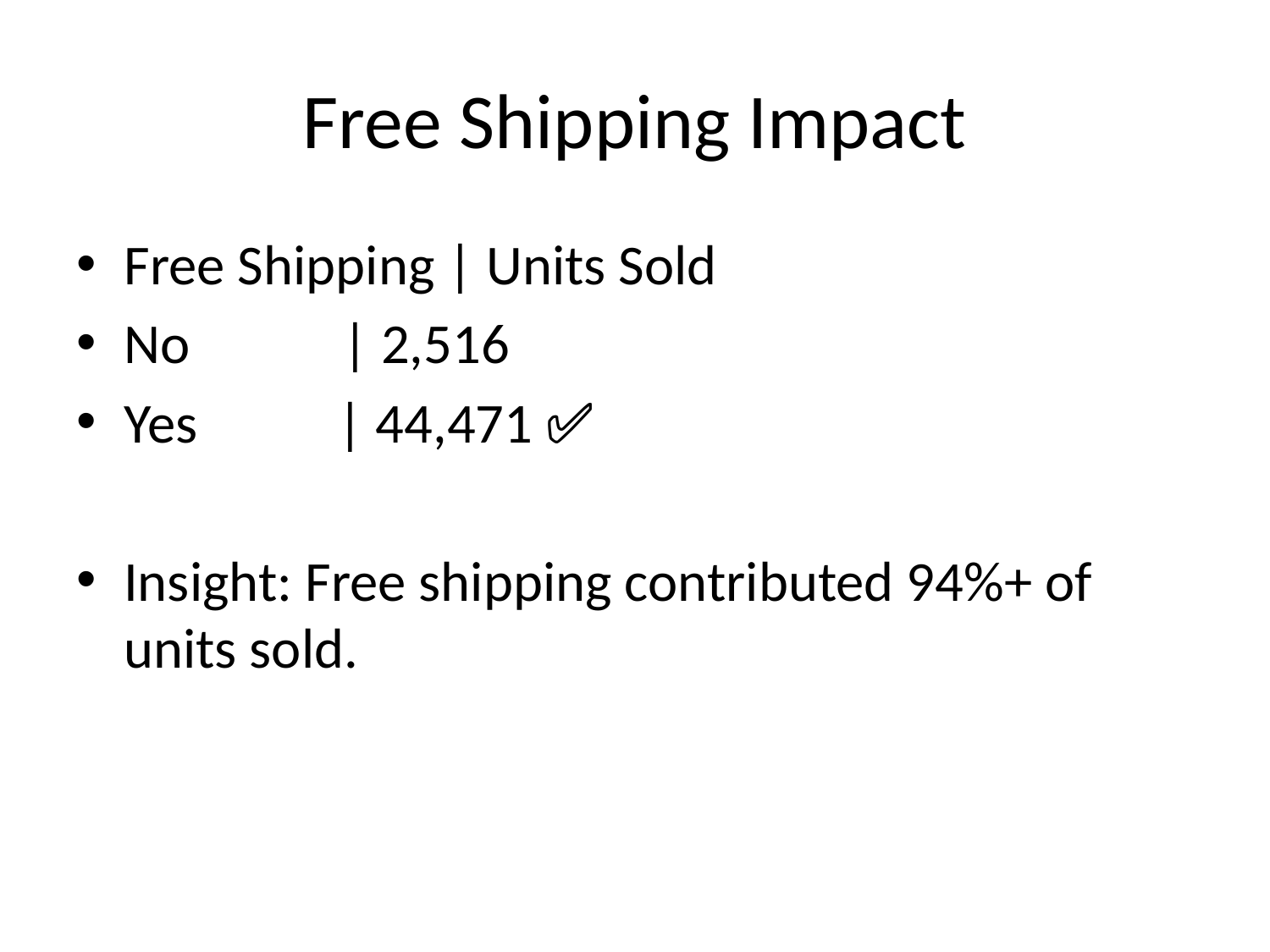

# Free Shipping Impact
Free Shipping | Units Sold
No            | 2,516
Yes           | 44,471 ✅

Insight: Free shipping contributed 94%+ of units sold.